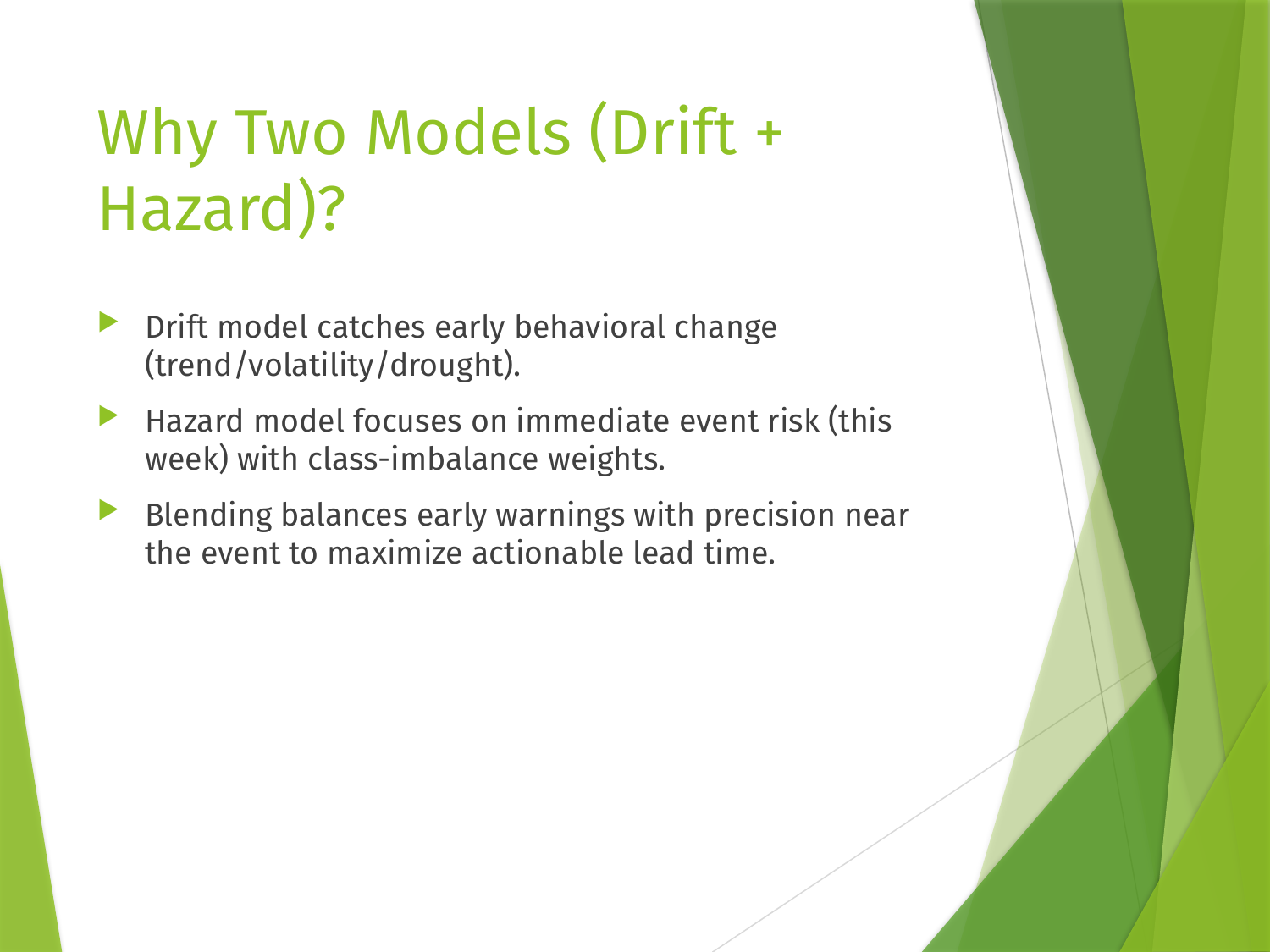

# Why Two Models (Drift + Hazard)?
Drift model catches early behavioral change (trend/volatility/drought).
Hazard model focuses on immediate event risk (this week) with class-imbalance weights.
Blending balances early warnings with precision near the event to maximize actionable lead time.